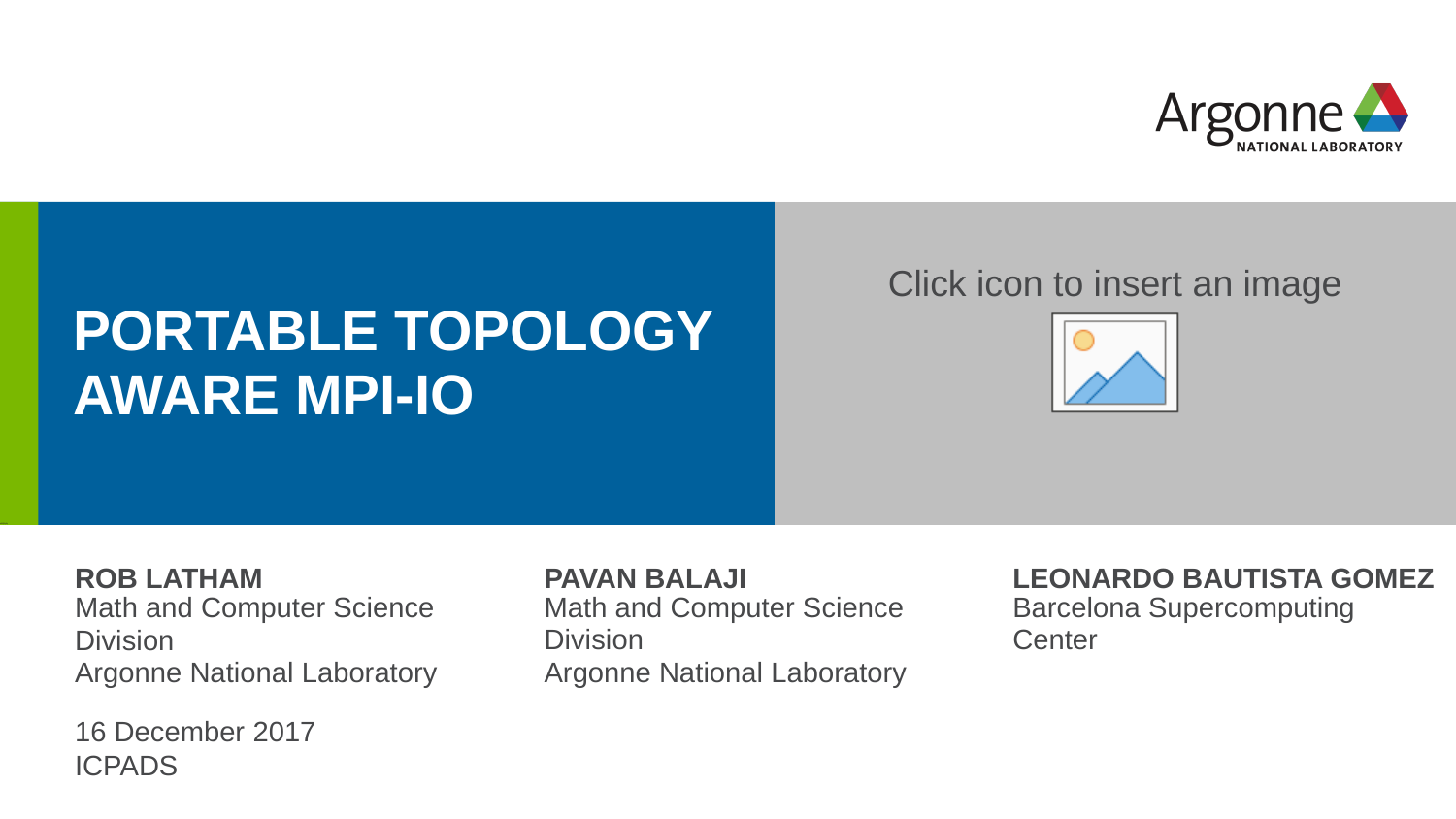

erhtjhtyhy
# Portable topology aware MPI-io

Rob Latham
Pavan Balaji
Leonardo Bautista Gomez
Math and Computer Science Division
Argonne National Laboratory
Math and Computer Science Division
Argonne National Laboratory
Barcelona Supercomputing Center
16 December 2017
ICPADS